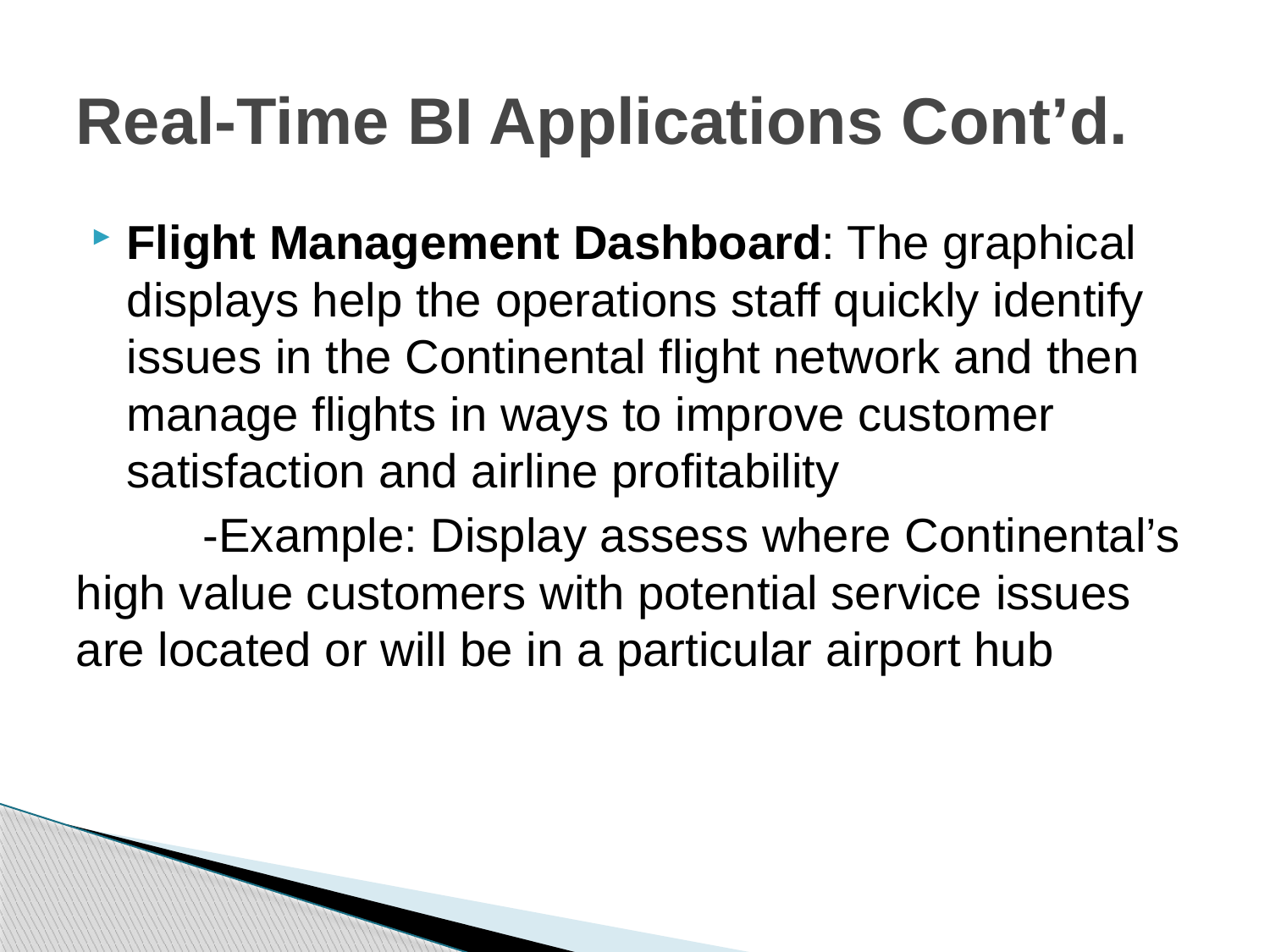

# Real-Time BI Applications Cont’d.
Flight Management Dashboard: The graphical displays help the operations staff quickly identify issues in the Continental flight network and then manage flights in ways to improve customer satisfaction and airline profitability
 	-Example: Display assess where Continental’s high value customers with potential service issues are located or will be in a particular airport hub